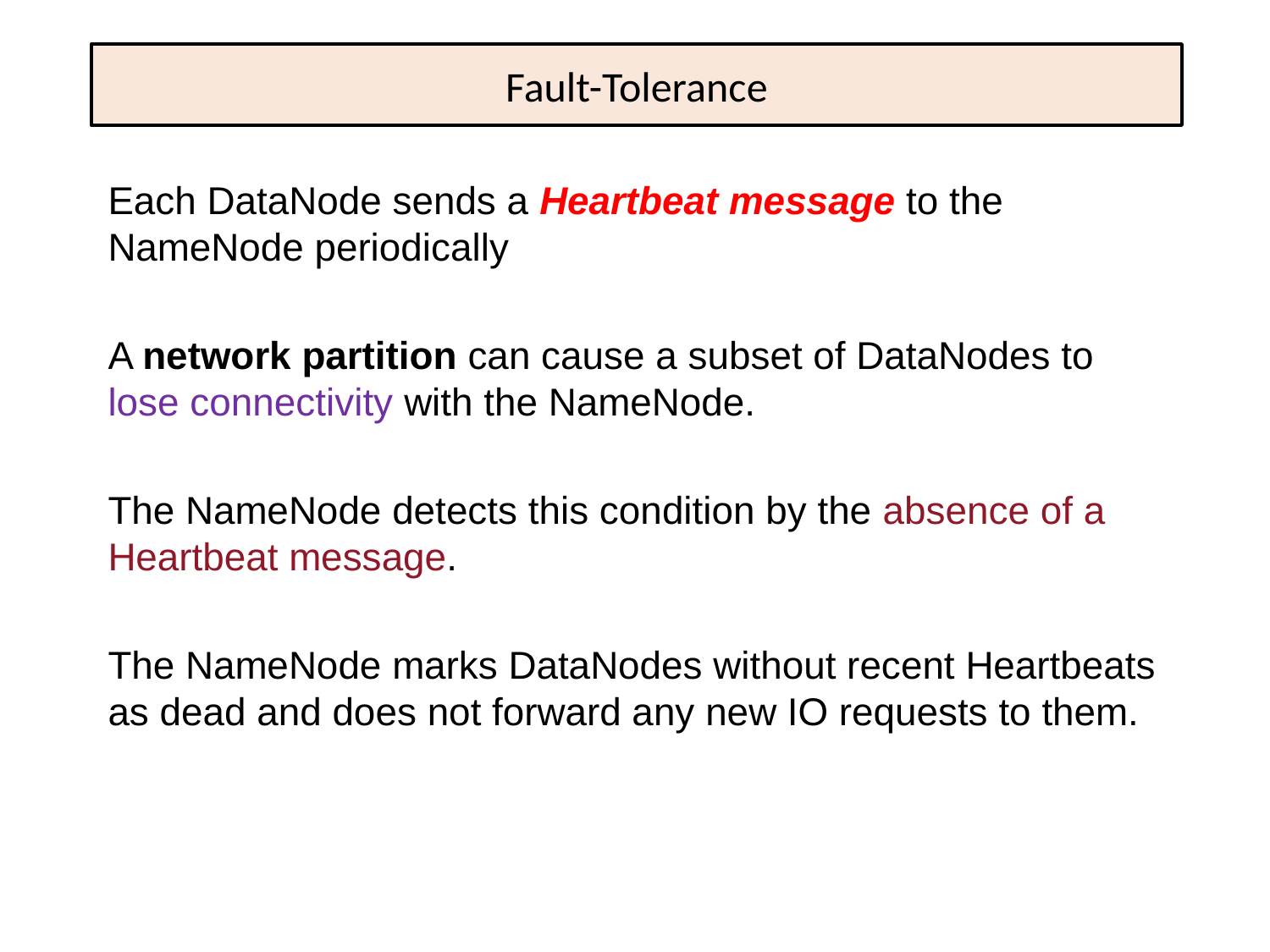

# Fault-Tolerance
Each DataNode sends a Heartbeat message to the NameNode periodically

A network partition can cause a subset of DataNodes to lose connectivity with the NameNode.

The NameNode detects this condition by the absence of a Heartbeat message.

The NameNode marks DataNodes without recent Heartbeats as dead and does not forward any new IO requests to them.